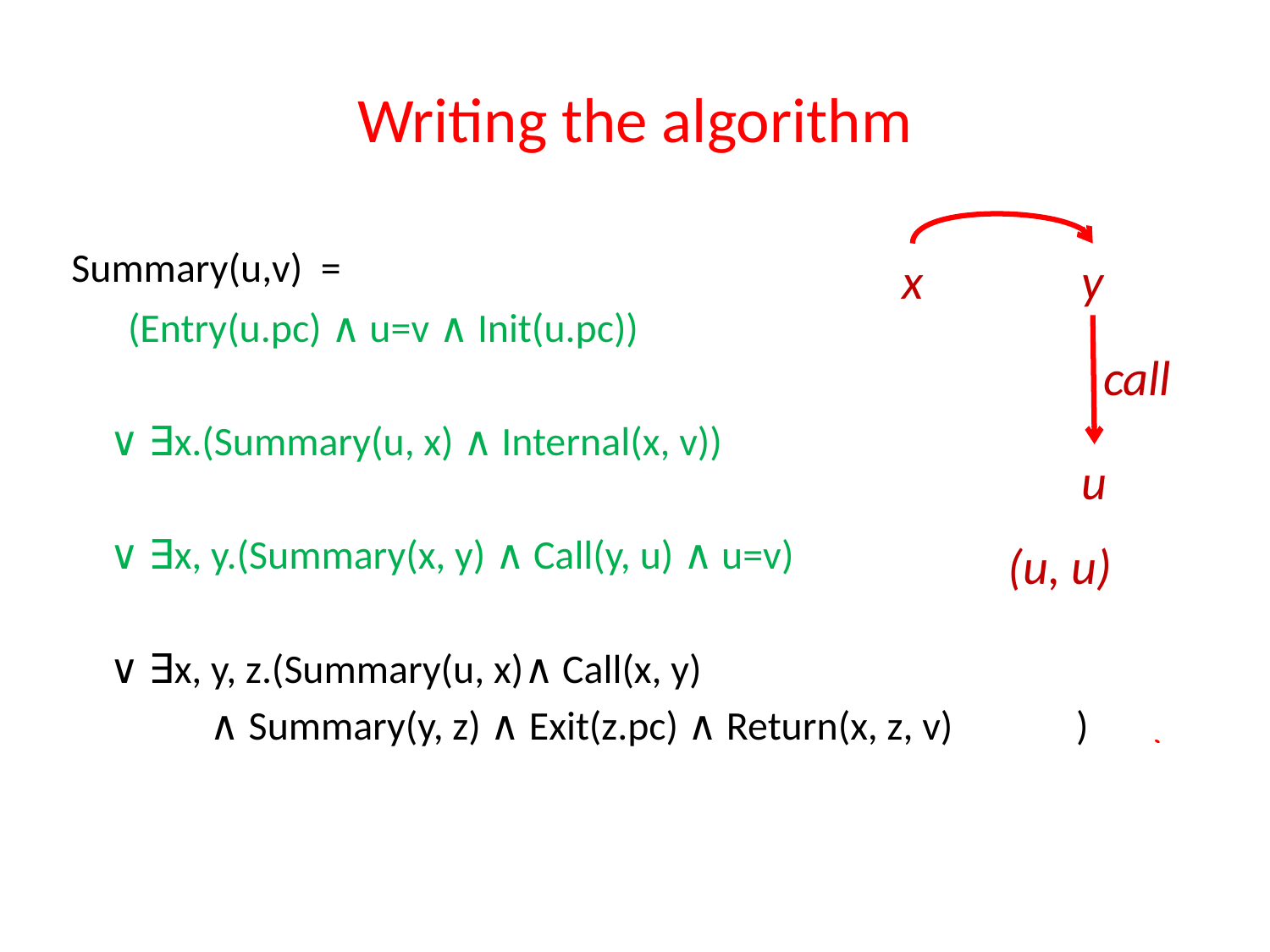

# Writing the algorithm
 Summary(u,v)  =
        (Entry(u.pc) ∧ u=v ∧ Init(u.pc))

      ∨ ∃x.(Summary(u, x) ∧ Internal(x, v))

      ∨ ∃x, y.(Summary(x, y) ∧ Call(y, u) ∧ u=v)

      ∨ ∃x, y, z.(Summary(u, x)∧ Call(x, y)
                 ∧ Summary(y, z) ∧ Exit(z.pc) ∧ Return(x, z, v) 		)

x
y
call
u
(u, u)